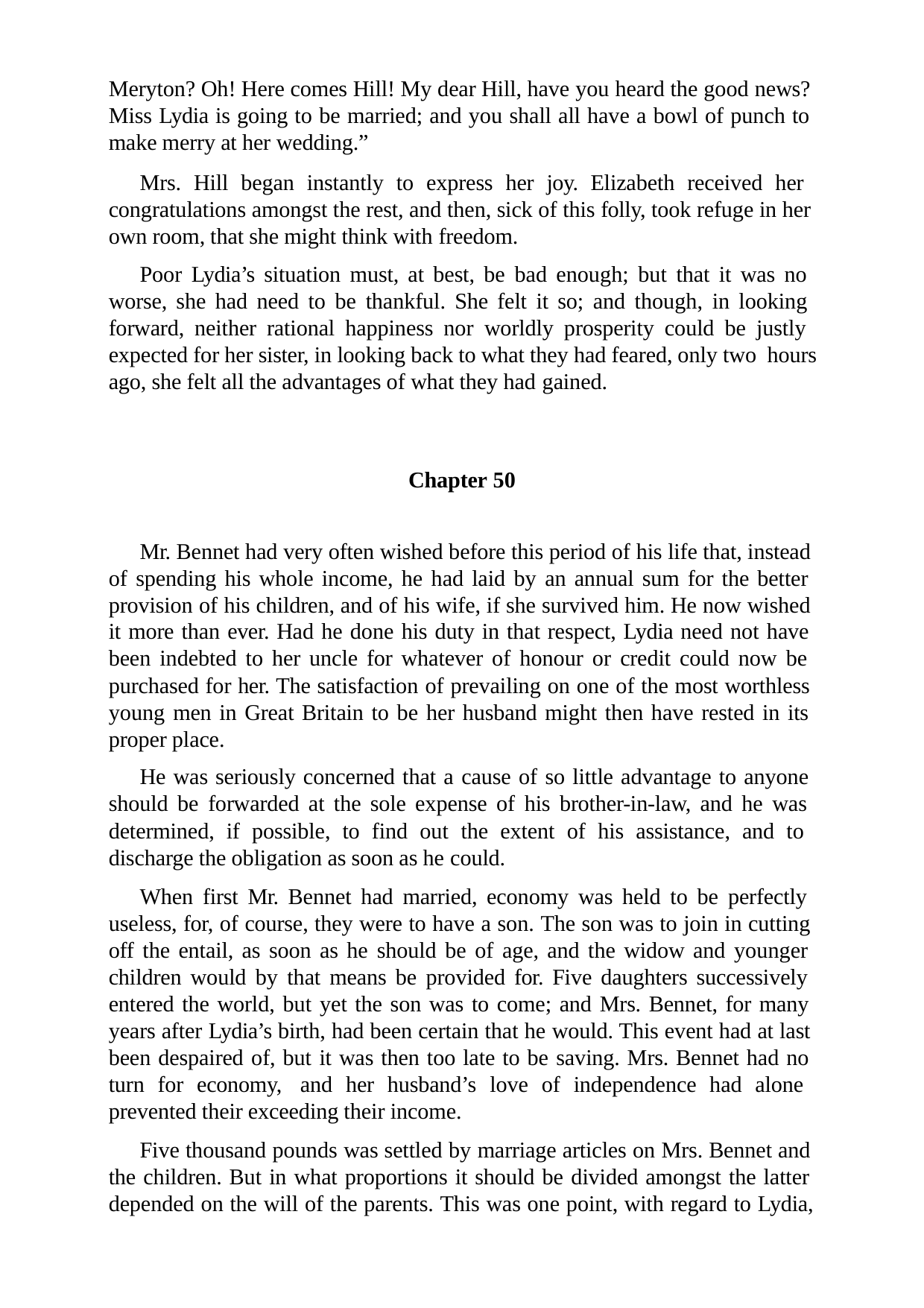

Meryton? Oh! Here comes Hill! My dear Hill, have you heard the good news?  Miss Lydia is going to be married; and you shall all have a bowl of punch to  make merry at her wedding.”
Mrs. Hill began instantly to express her joy. Elizabeth received her  congratulations amongst the rest, and then, sick of this folly, took refuge in her  own room, that she might think with freedom.
Poor Lydia’s situation must, at best, be bad enough; but that it was no  worse, she had need to be thankful. She felt it so; and though, in looking  forward, neither rational happiness nor worldly prosperity could be justly  expected for her sister, in looking back to what they had feared, only two  hours ago, she felt all the advantages of what they had gained.
Chapter 50

Mr. Bennet had very often wished before this period of his life that, instead  of spending his whole income, he had laid by an annual sum for the better  provision of his children, and of his wife, if she survived him. He now wished  it more than ever. Had he done his duty in that respect, Lydia need not have  been indebted to her uncle for whatever of honour or credit could now be  purchased for her. The satisfaction of prevailing on one of the most worthless  young men in Great Britain to be her husband might then have rested in its  proper place.
He was seriously concerned that a cause of so little advantage to anyone  should be forwarded at the sole expense of his brother-in-law, and he was  determined, if possible, to find out the extent of his assistance, and to  discharge the obligation as soon as he could.
When first Mr. Bennet had married, economy was held to be perfectly  useless, for, of course, they were to have a son. The son was to join in cutting  off the entail, as soon as he should be of age, and the widow and younger  children would by that means be provided for. Five daughters successively  entered the world, but yet the son was to come; and Mrs. Bennet, for many  years after Lydia’s birth, had been certain that he would. This event had at last  been despaired of, but it was then too late to be saving. Mrs. Bennet had no  turn for economy, and her husband’s love of independence had alone  prevented their exceeding their income.
Five thousand pounds was settled by marriage articles on Mrs. Bennet and  the children. But in what proportions it should be divided amongst the latter  depended on the will of the parents. This was one point, with regard to Lydia,